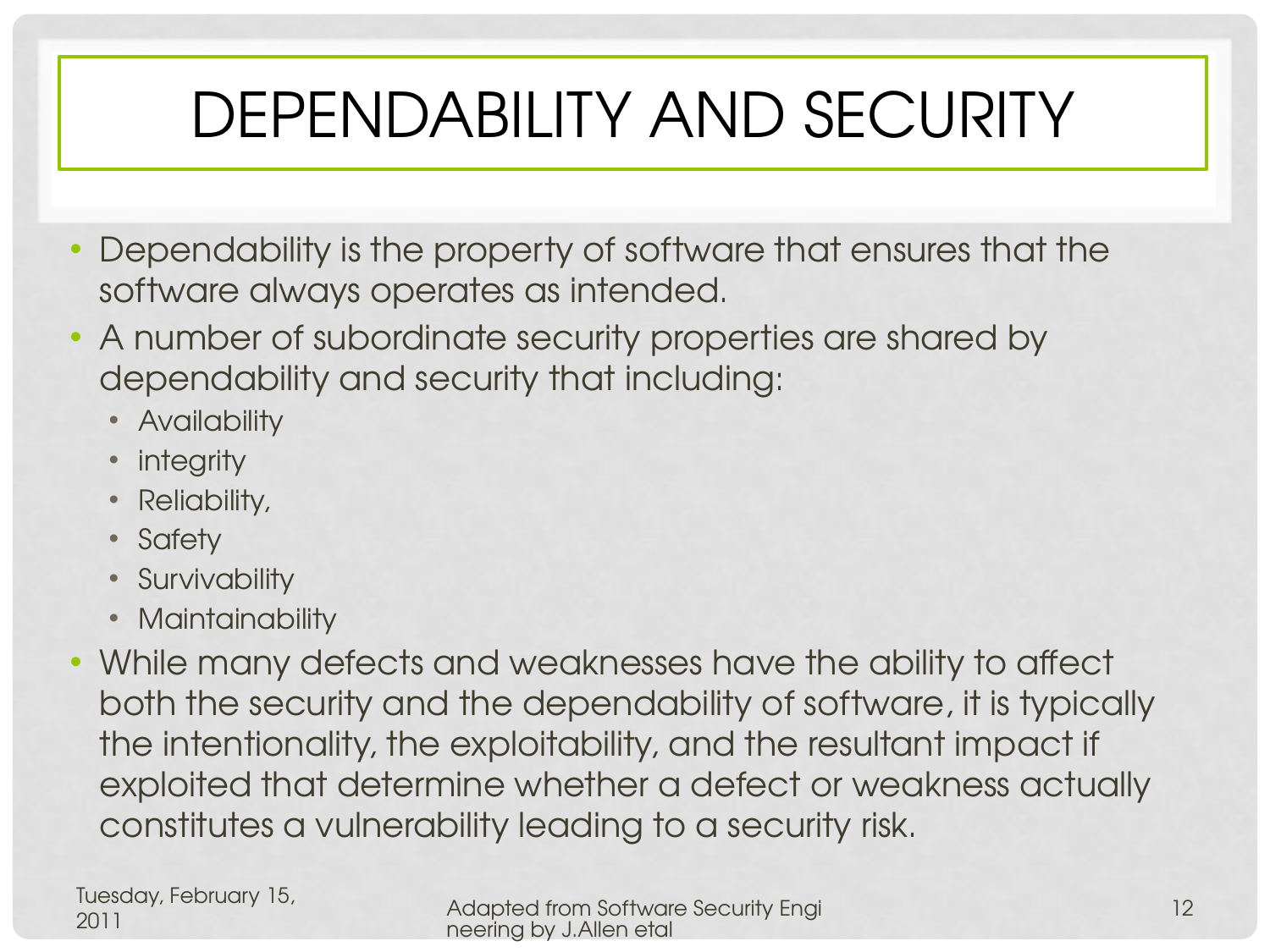

# Dependability and security
Dependability is the property of software that ensures that the software always operates as intended.
A number of subordinate security properties are shared by dependability and security that including:
Availability
integrity
Reliability,
Safety
Survivability
Maintainability
While many defects and weaknesses have the ability to affect both the security and the dependability of software, it is typically the intentionality, the exploitability, and the resultant impact if exploited that determine whether a defect or weakness actually constitutes a vulnerability leading to a security risk.
Tuesday, February 15, 2011
Adapted from Software Security Engineering by J.Allen etal
12